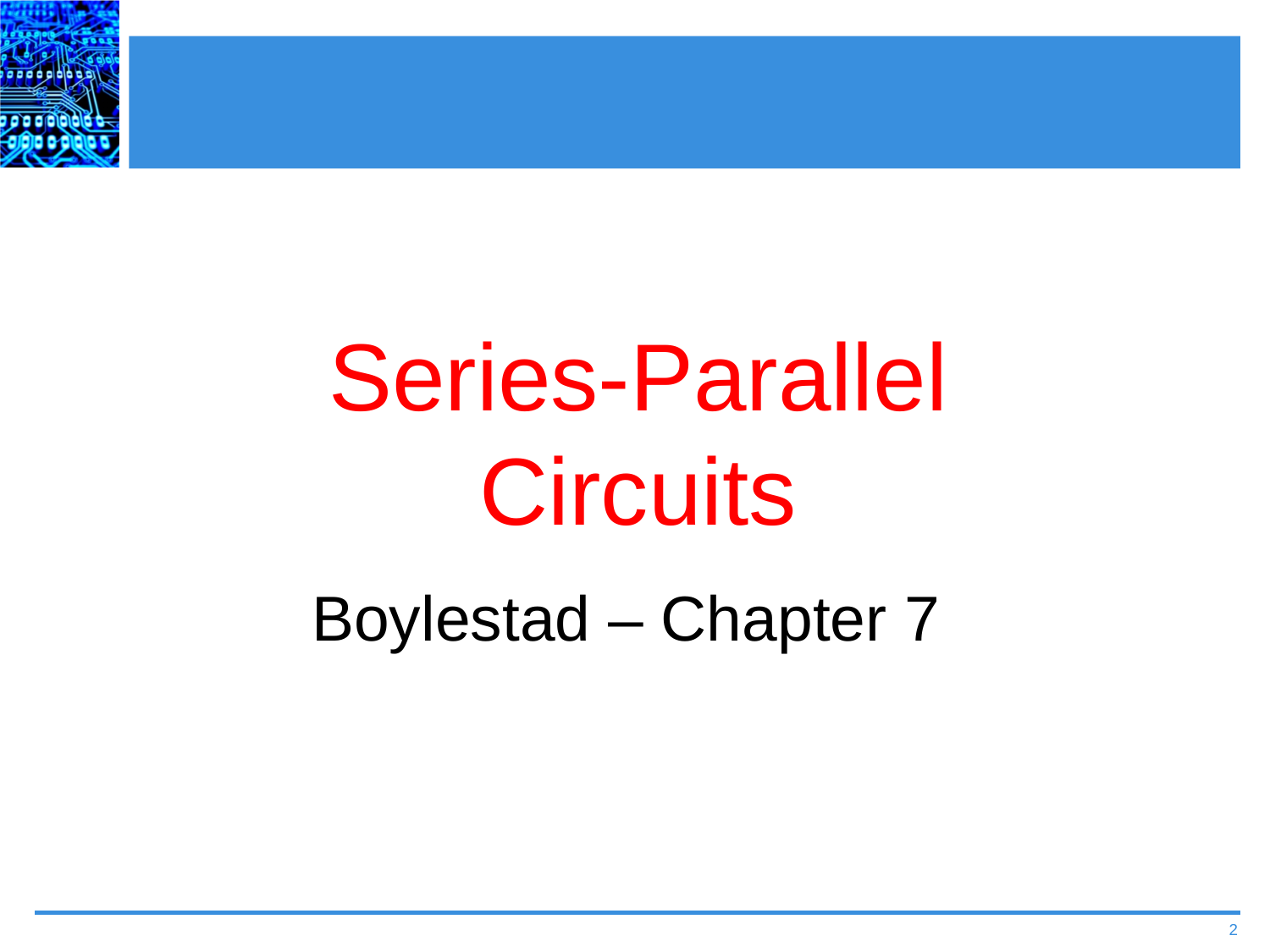

# Series-Parallel Circuits
Boylestad – Chapter 7
2